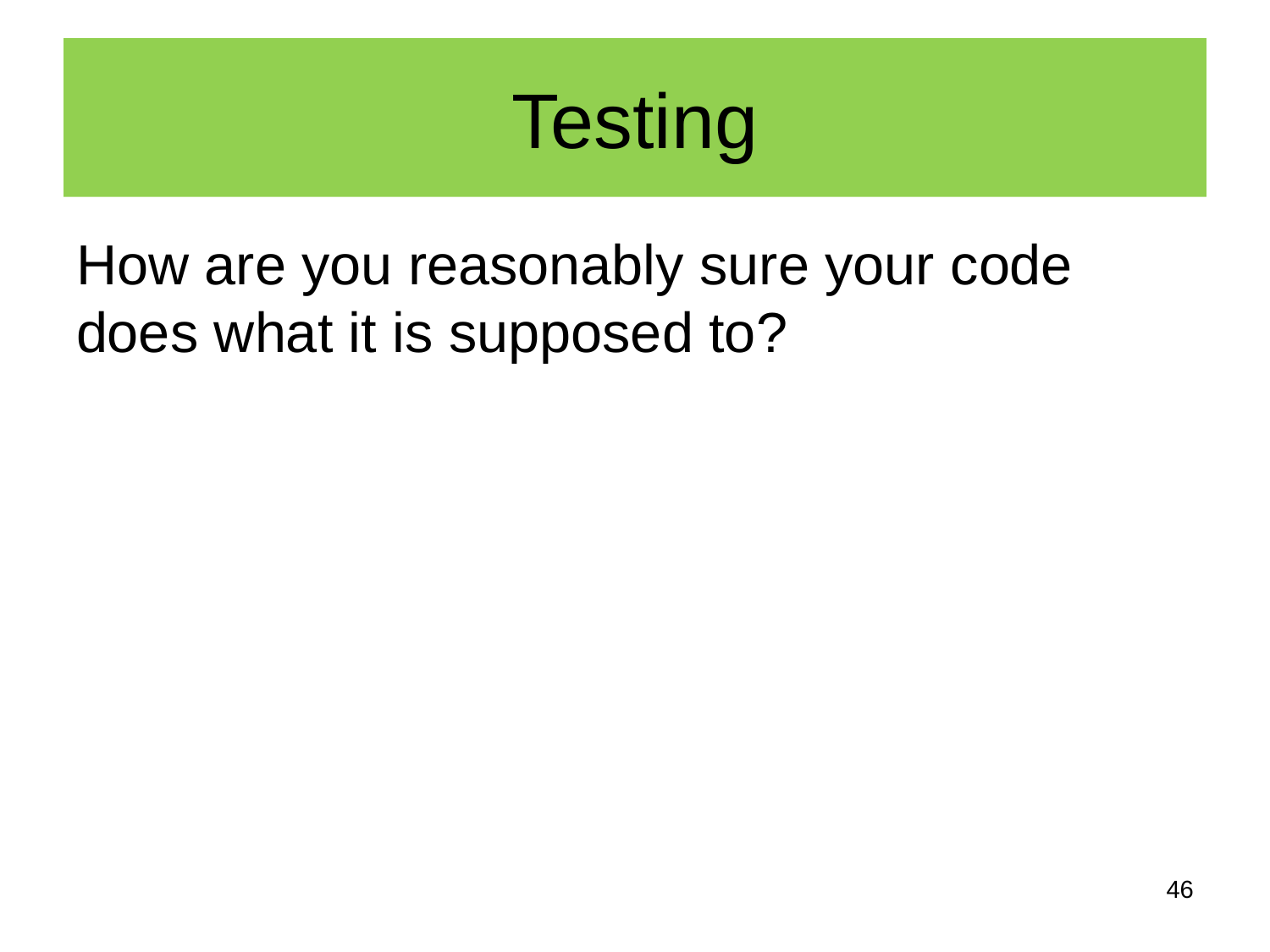

# Testing
How are you reasonably sure your code does what it is supposed to?
46